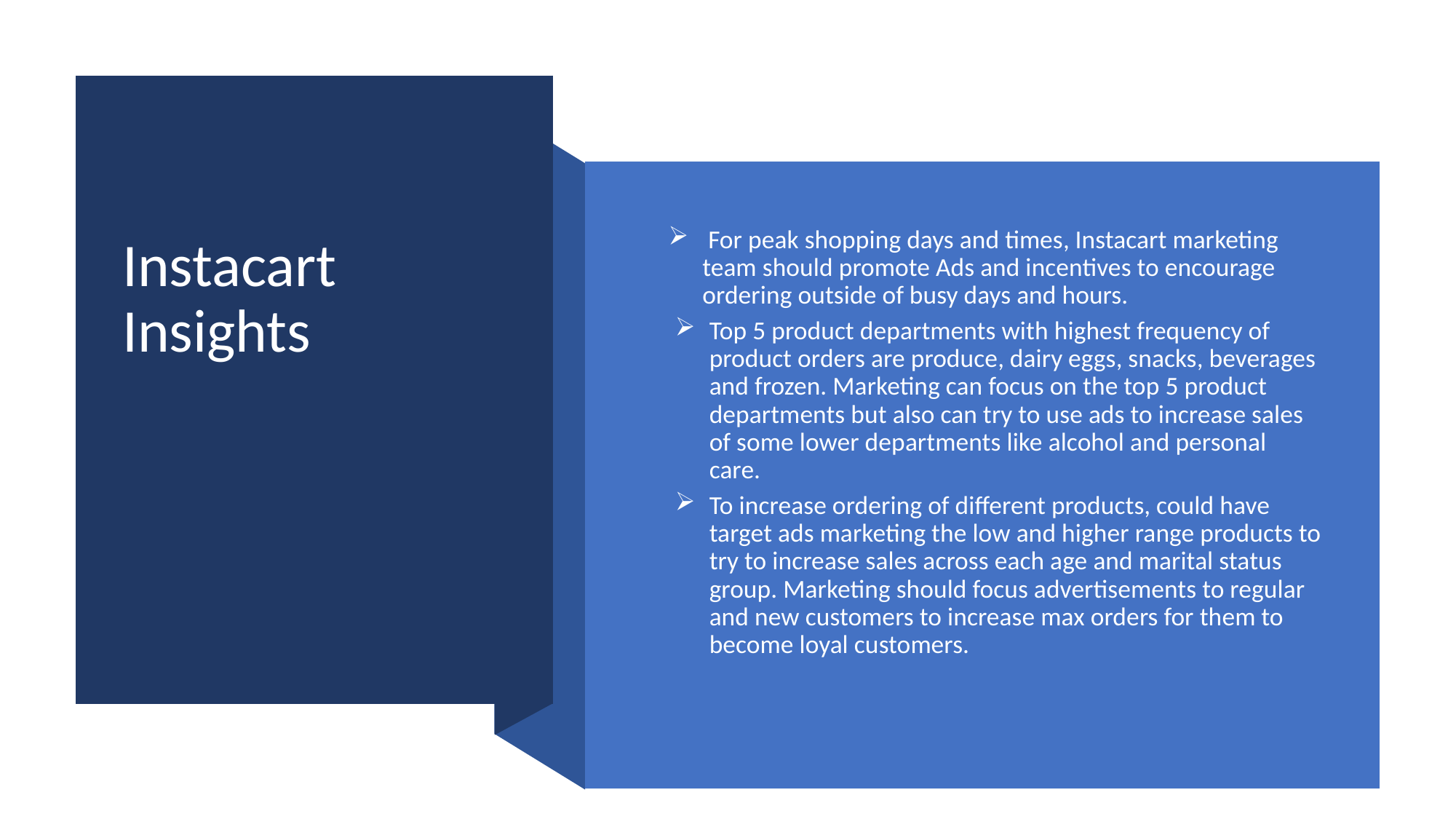

Instacart Insights

 For peak shopping days and times, Instacart marketing team should promote Ads and incentives to encourage ordering outside of busy days and hours.
Top 5 product departments with highest frequency of product orders are produce, dairy eggs, snacks, beverages and frozen. Marketing can focus on the top 5 product departments but also can try to use ads to increase sales of some lower departments like alcohol and personal care.
To increase ordering of different products, could have target ads marketing the low and higher range products to try to increase sales across each age and marital status group. Marketing should focus advertisements to regular and new customers to increase max orders for them to become loyal customers.